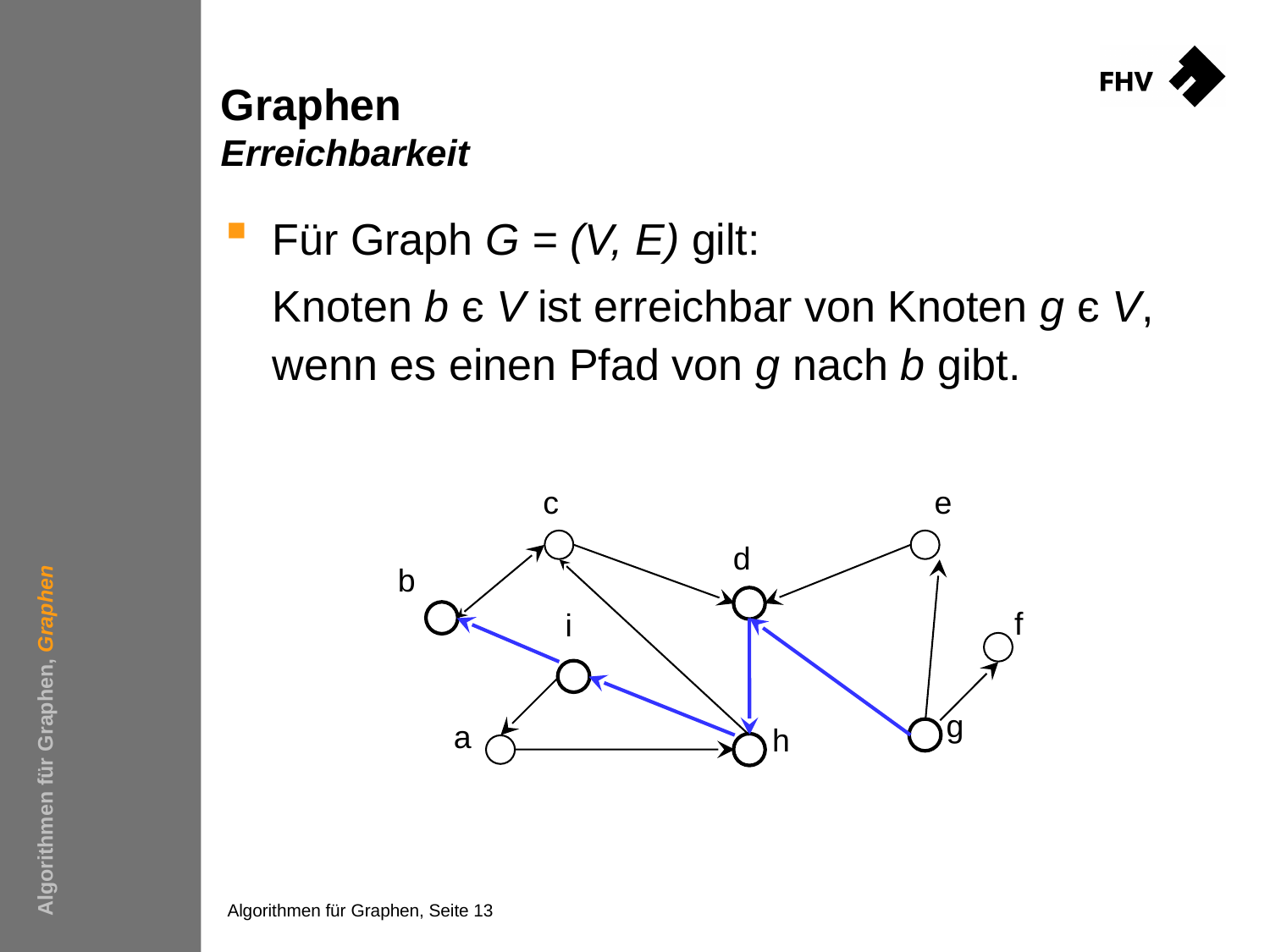

# Graphen Erreichbarkeit
Für Graph G = (V, E) gilt:
	Knoten b є V ist erreichbar von Knoten g є V, wenn es einen Pfad von g nach b gibt.

c
e

d

b

f
i

g
a
h

Algorithmen für Graphen, Graphen
Algorithmen für Graphen, Seite 13